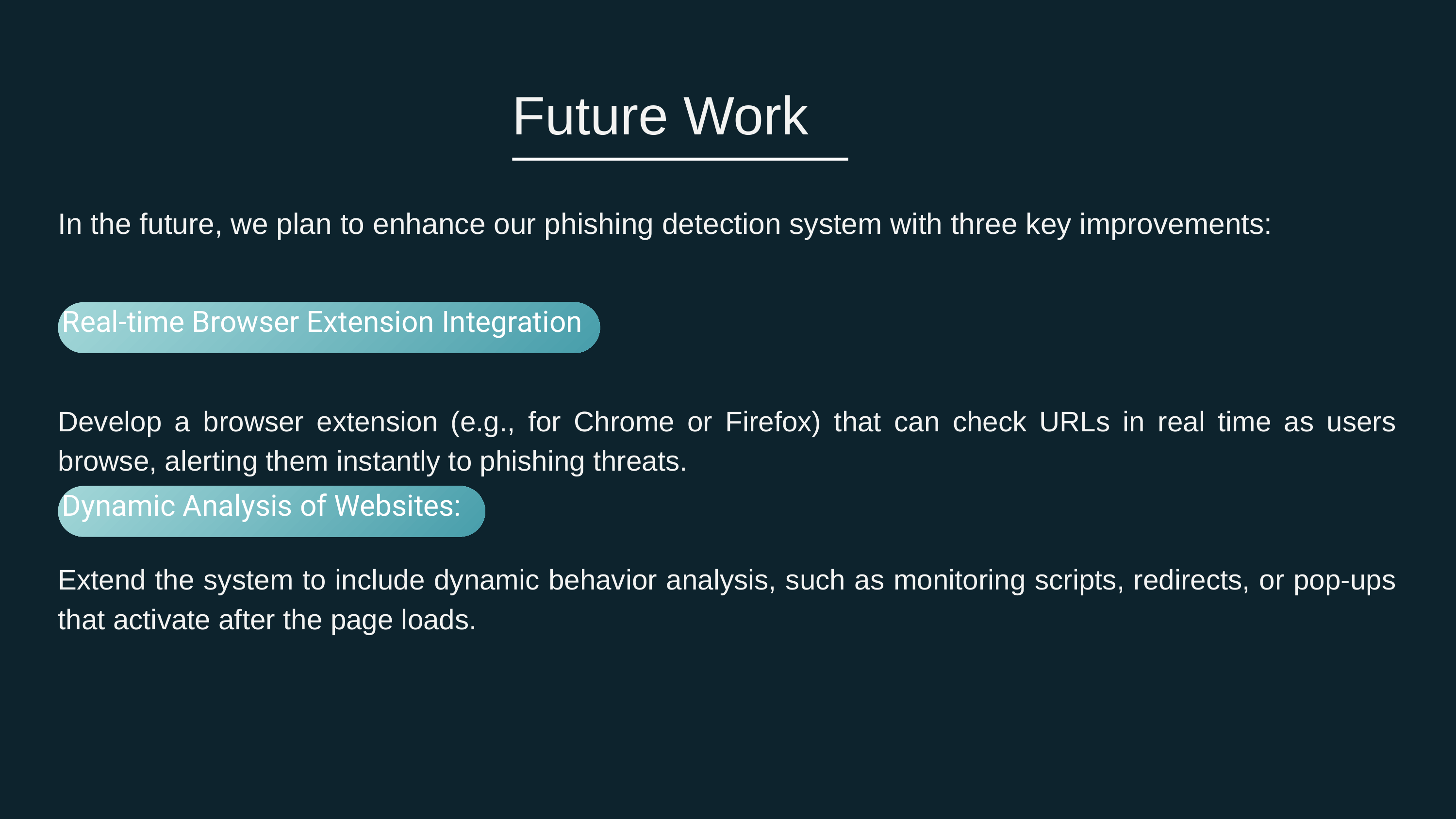

Future Work

In the future, we plan to enhance our phishing detection system with three key improvements:

Real-time Browser Extension Integration

Develop a browser extension (e.g., for Chrome or Firefox) that can check URLs in real time as users browse, alerting them instantly to phishing threats.

Extend the system to include dynamic behavior analysis, such as monitoring scripts, redirects, or pop-ups that activate after the page loads.

Dynamic Analysis of Websites: